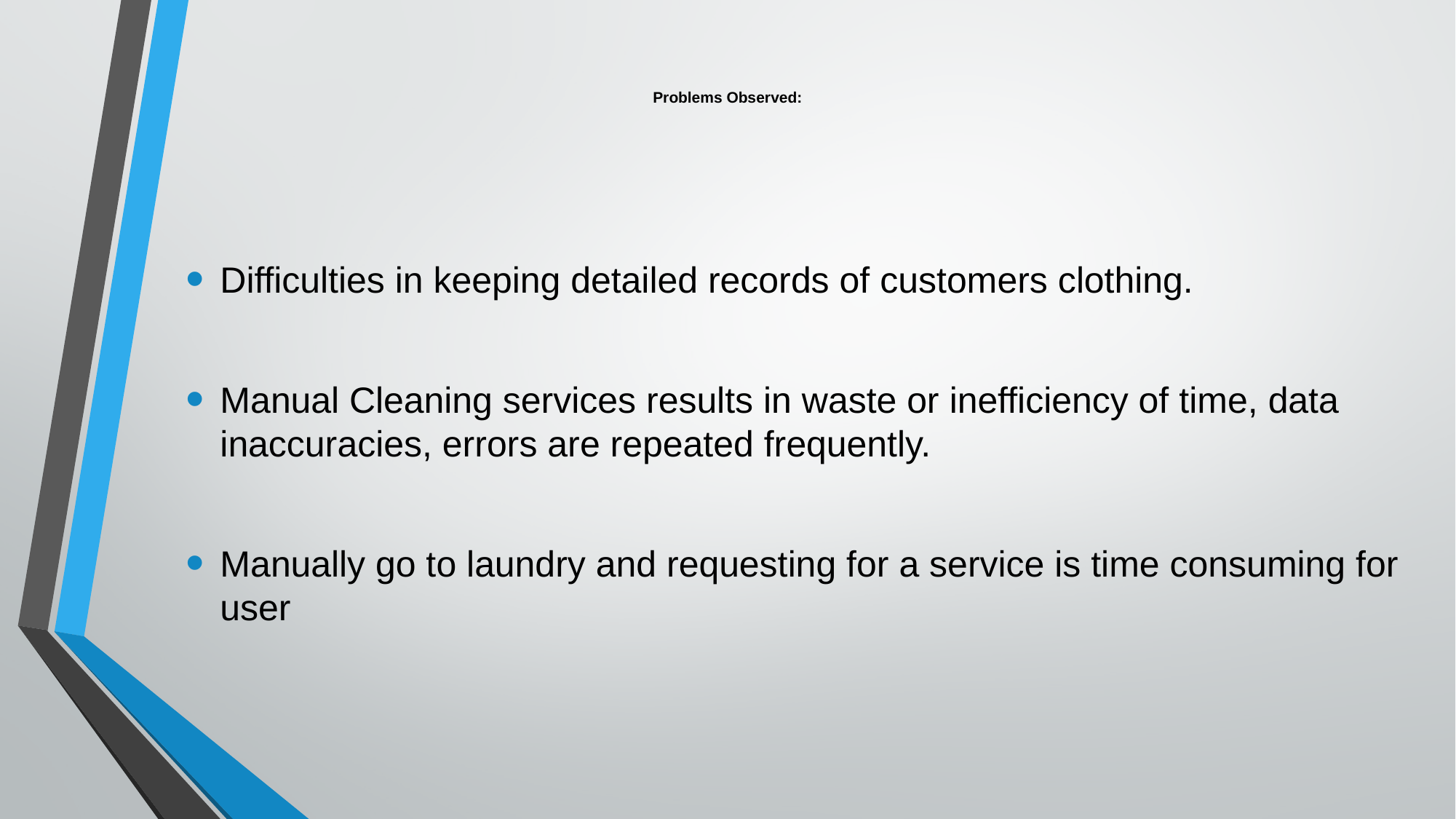

# Problems Observed:
Difficulties in keeping detailed records of customers clothing.

Manual Cleaning services results in waste or inefficiency of time, data inaccuracies, errors are repeated frequently.

Manually go to laundry and requesting for a service is time consuming for user